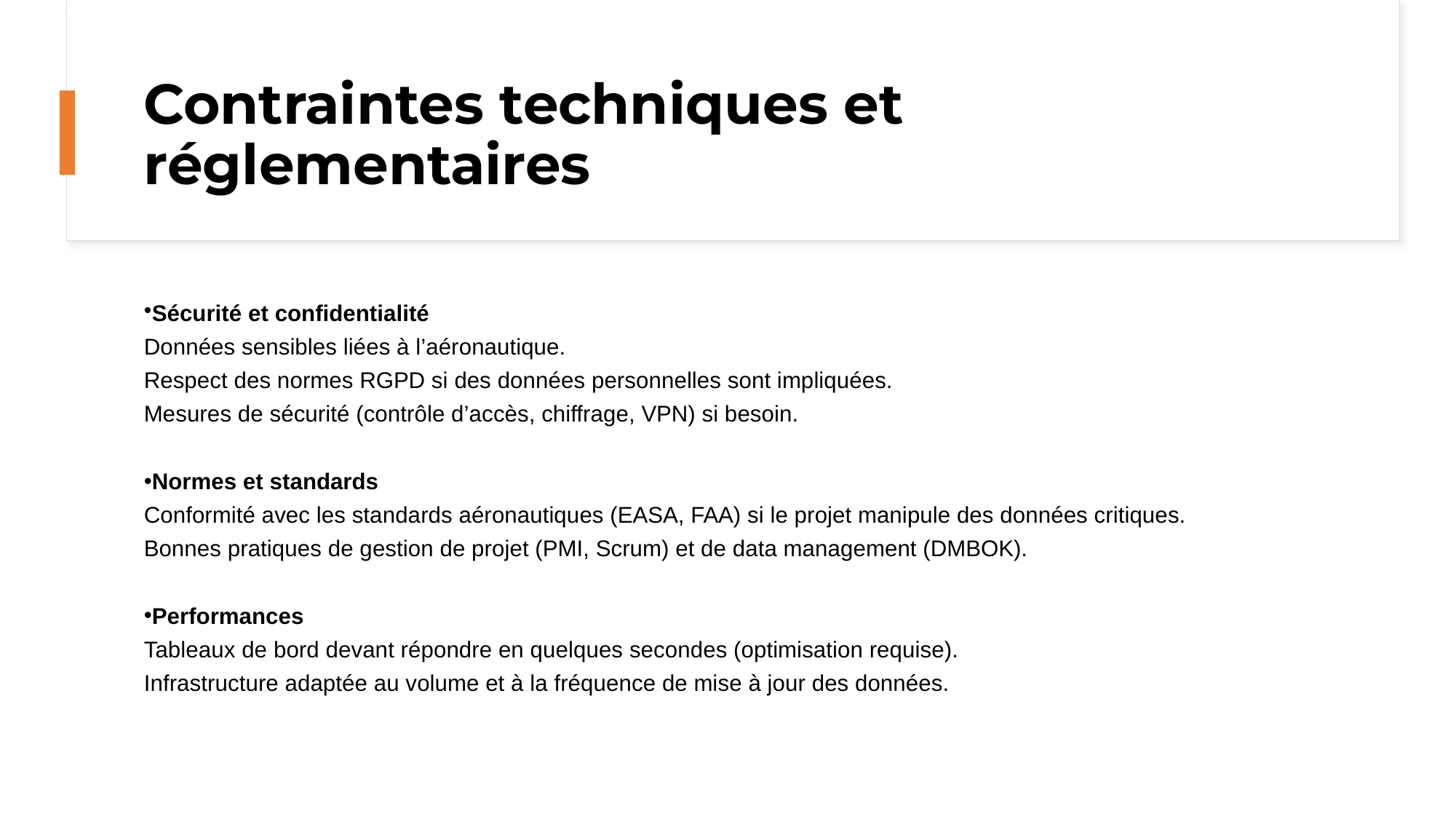

# Contraintes techniques et réglementaires

Sécurité et confidentialité
Données sensibles liées à l’aéronautique.
Respect des normes RGPD si des données personnelles sont impliquées.
Mesures de sécurité (contrôle d’accès, chiffrage, VPN) si besoin.

Normes et standards
Conformité avec les standards aéronautiques (EASA, FAA) si le projet manipule des données critiques.
Bonnes pratiques de gestion de projet (PMI, Scrum) et de data management (DMBOK).

Performances
Tableaux de bord devant répondre en quelques secondes (optimisation requise).
Infrastructure adaptée au volume et à la fréquence de mise à jour des données.